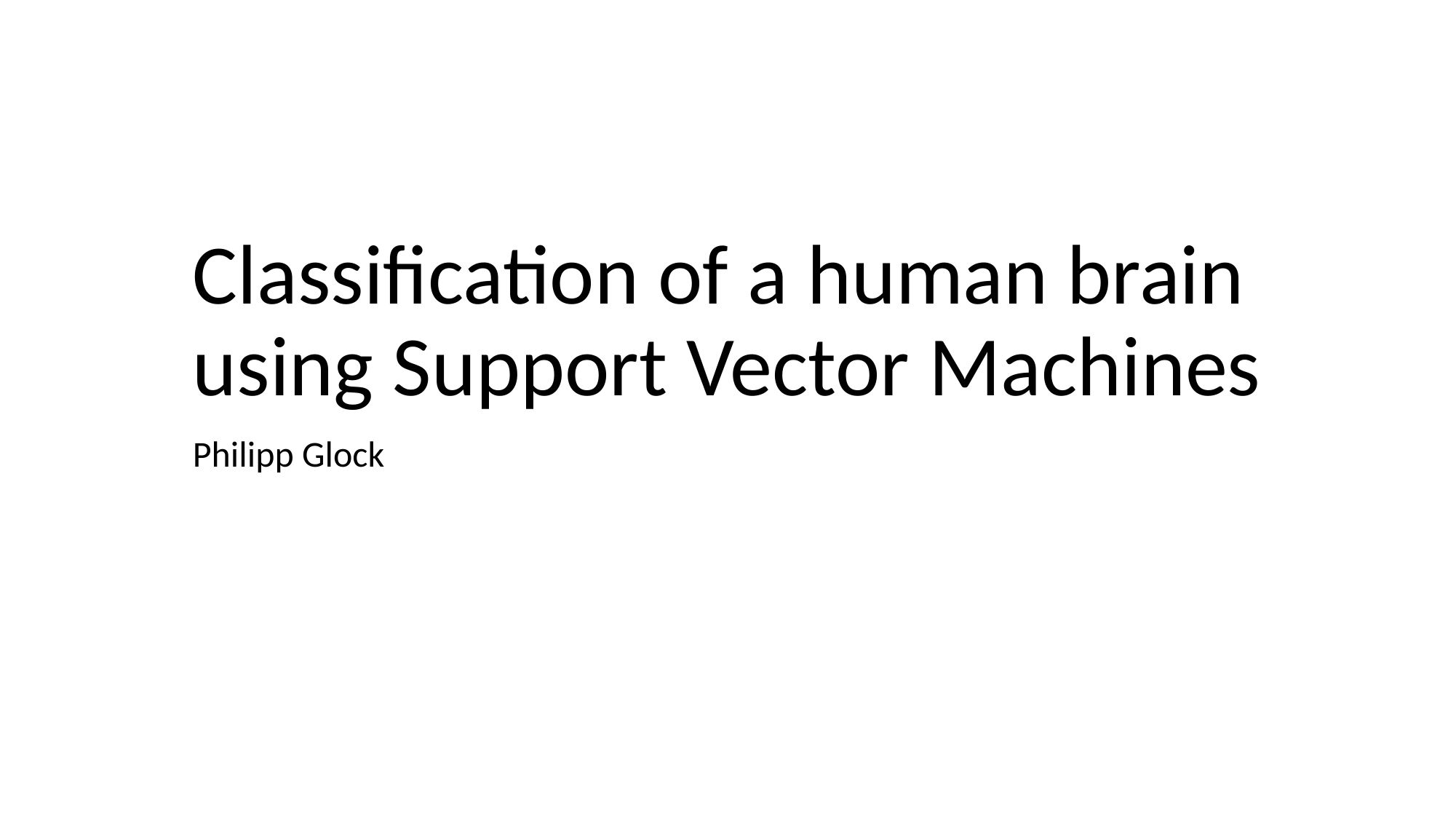

# Classification of a human brain using Support Vector Machines
Philipp Glock